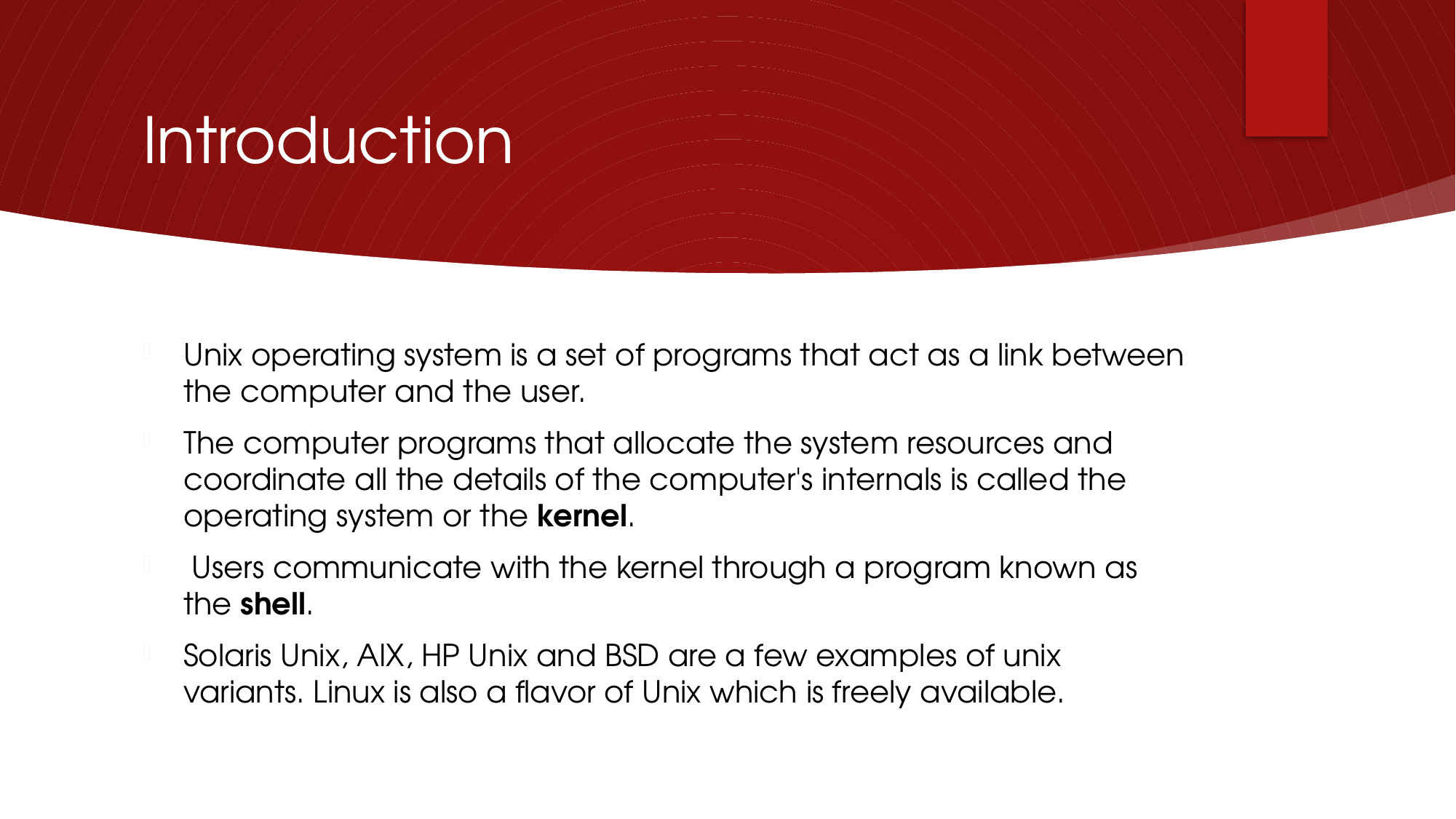

# Introduction

Unix operating system is a set of programs that act as a link between the computer and the user.
The computer programs that allocate the system resources and coordinate all the details of the computer's internals is called the operating system or the kernel.
 Users communicate with the kernel through a program known as the shell.
Solaris Unix, AIX, HP Unix and BSD are a few examples of unix variants. Linux is also a flavor of Unix which is freely available.